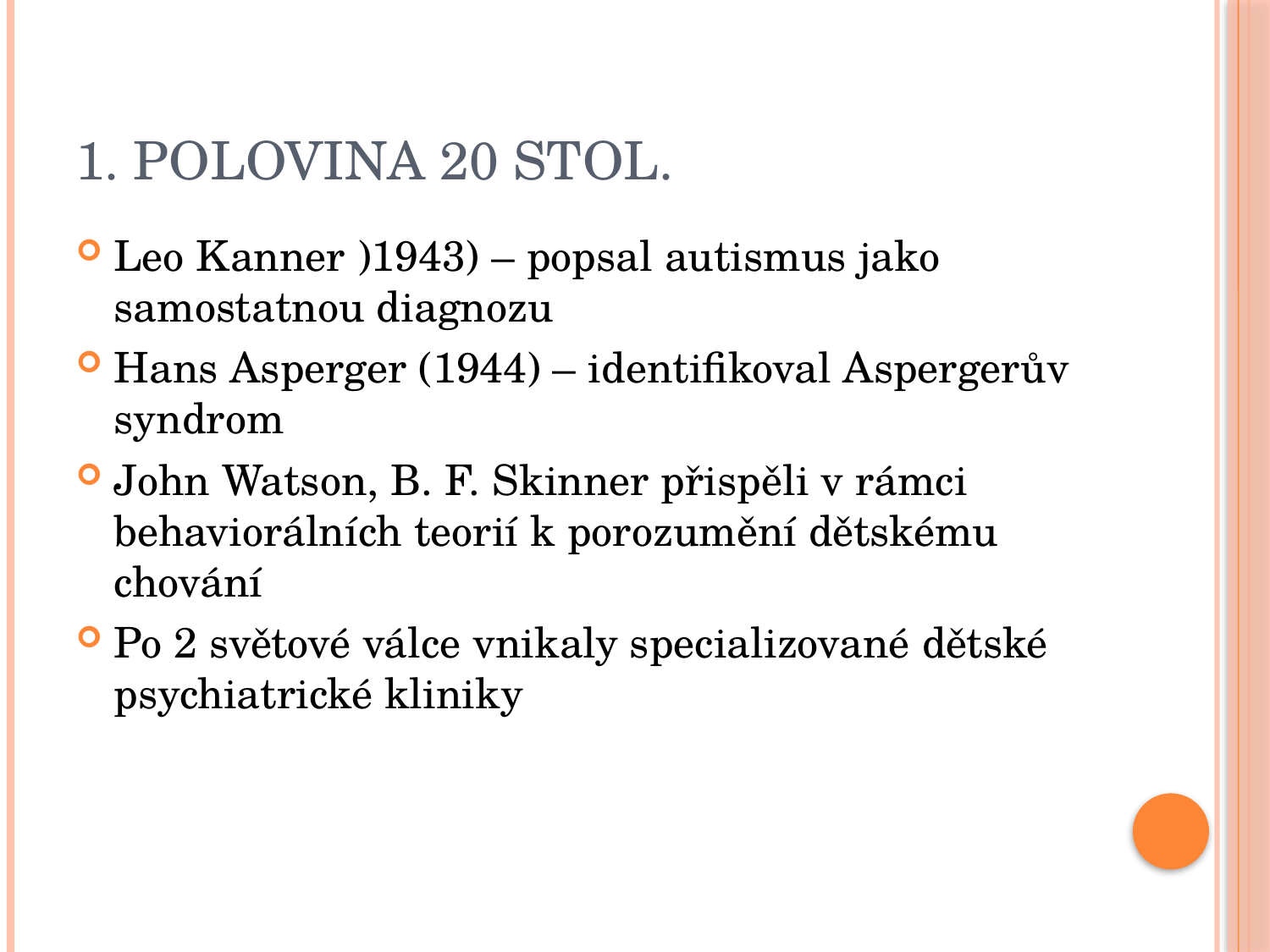

# 1. polovina 20 stol.
Leo Kanner )1943) – popsal autismus jako samostatnou diagnozu
Hans Asperger (1944) – identifikoval Aspergerův syndrom
John Watson, B. F. Skinner přispěli v rámci behaviorálních teorií k porozumění dětskému chování
Po 2 světové válce vnikaly specializované dětské psychiatrické kliniky